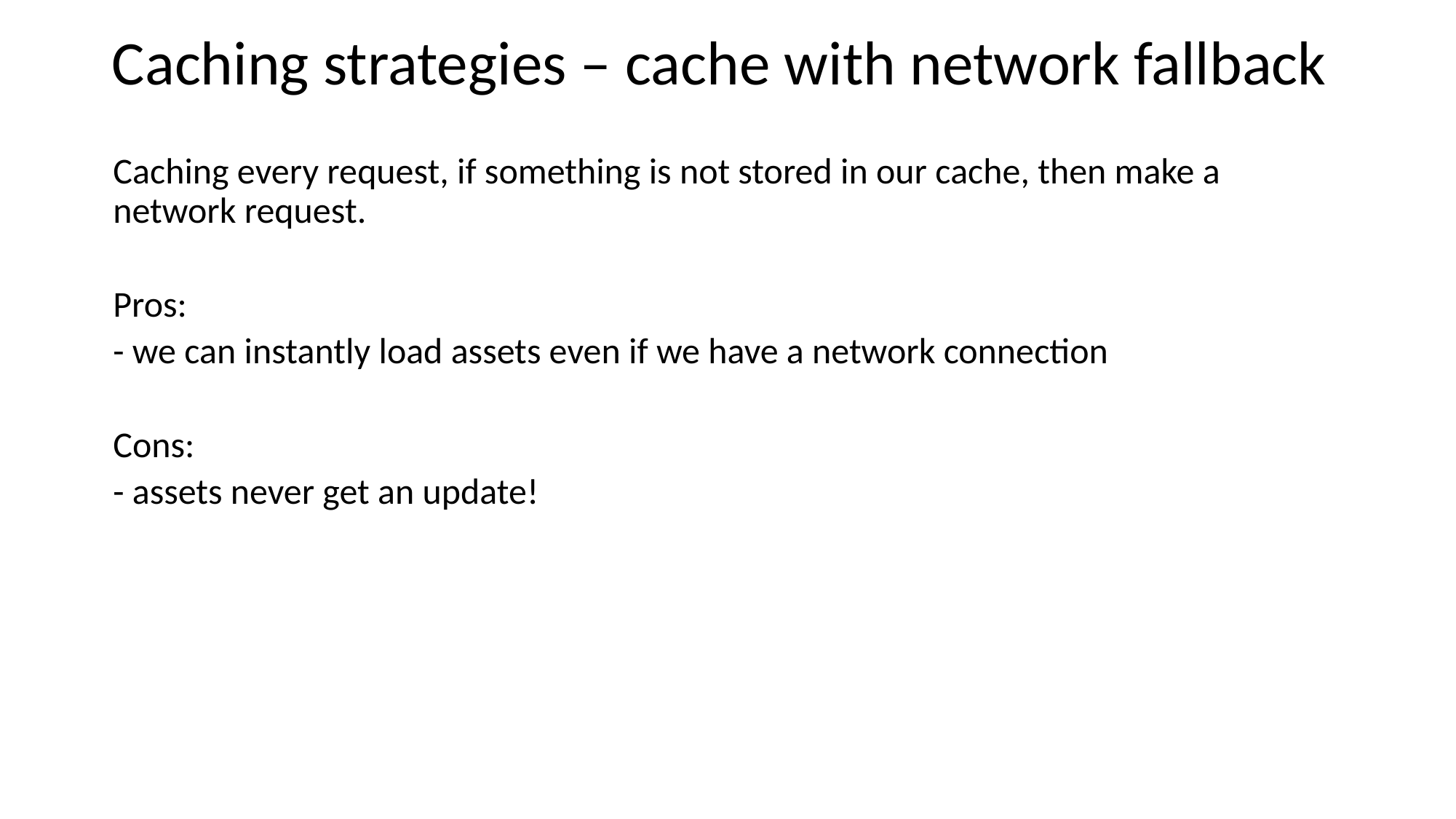

# Caching strategies – cache with network fallback
Caching every request, if something is not stored in our cache, then make a network request.

Pros:
- we can instantly load assets even if we have a network connection

Cons:
- assets never get an update!